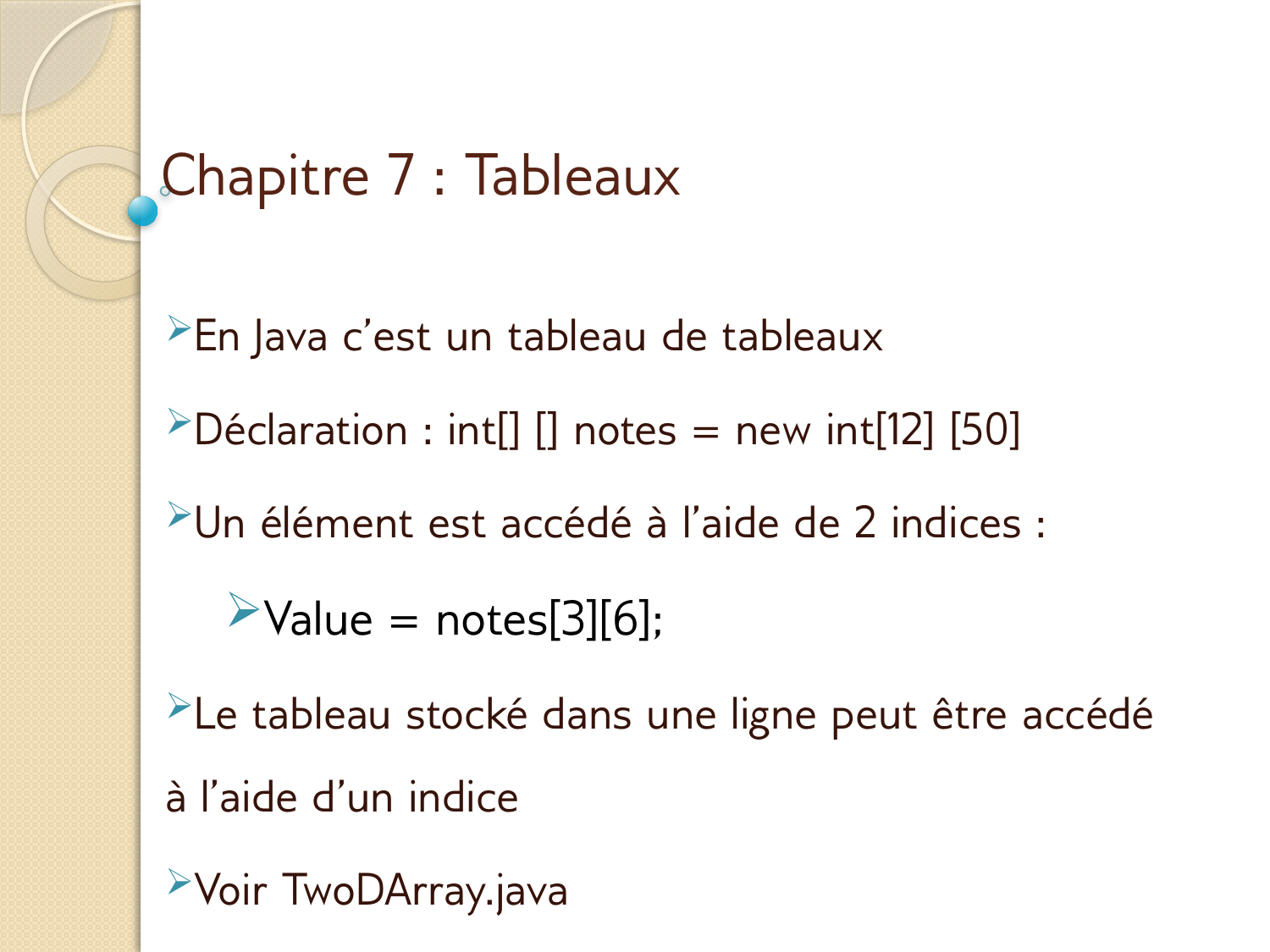

chaque valeur a un indice numérique permettant  d'y accéder
# Chapitre 7 : Tableaux

En Java c’est un tableau de tableaux
Déclaration : int[] [] notes = new int[12] [50]
Un élément est accédé à l’aide de 2 indices :
Value = notes[3][6];
Le tableau stocké dans une ligne peut être accédé à l’aide d’un indice
Voir TwoDArray.java

|  | 1 | 2 | 3 | 4 |
| --- | --- | --- | --- | --- |